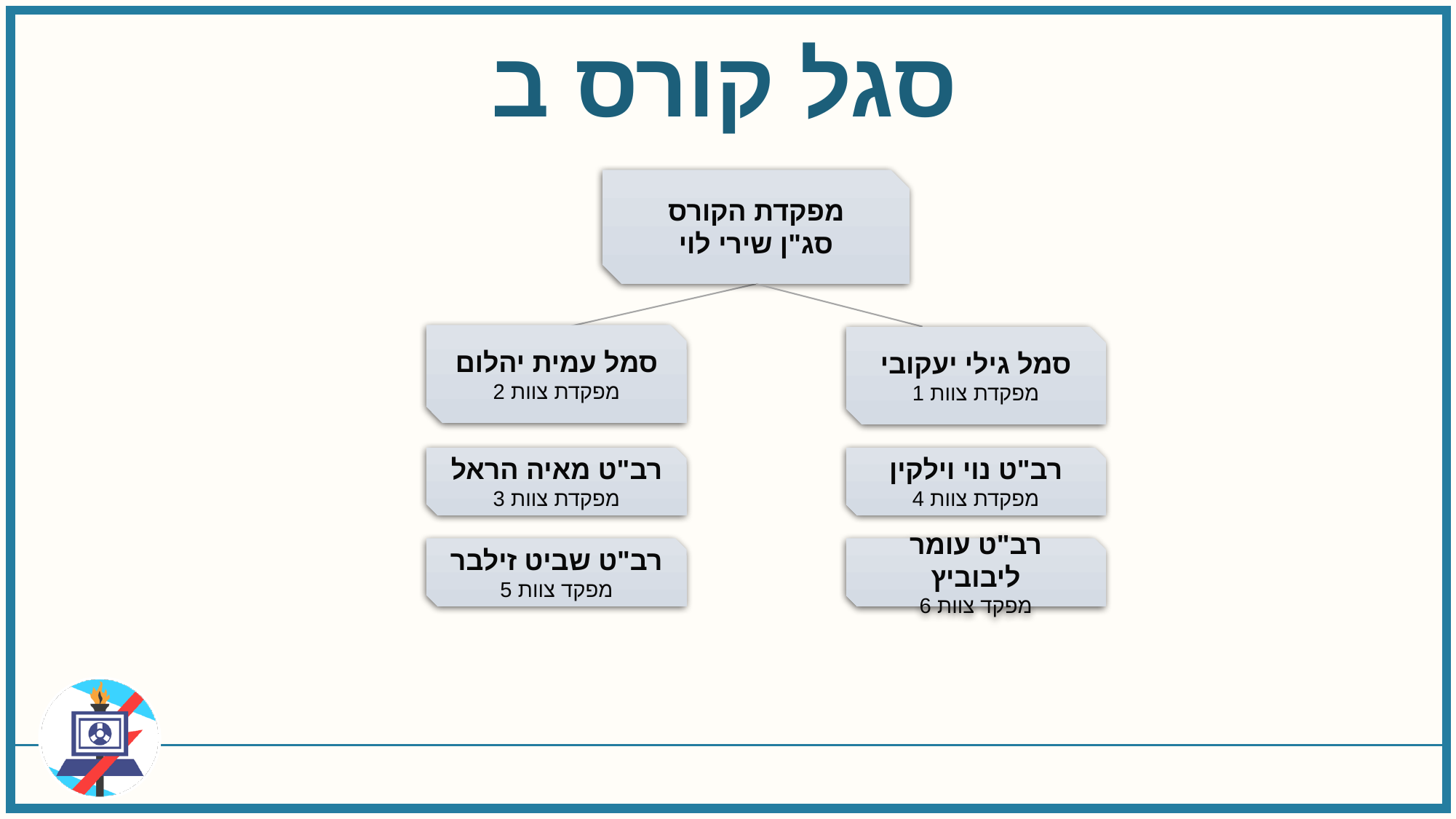

סגל קורס ב
מפקדת הקורס
סג"ן שירי לוי
סמל עמית יהלום
מפקדת צוות 2
סמל גילי יעקובי
מפקדת צוות 1
רב"ט מאיה הראל
מפקדת צוות 3
רב"ט נוי וילקין
מפקדת צוות 4
רב"ט שביט זילבר
מפקד צוות 5
רב"ט עומר ליבוביץ
מפקד צוות 6